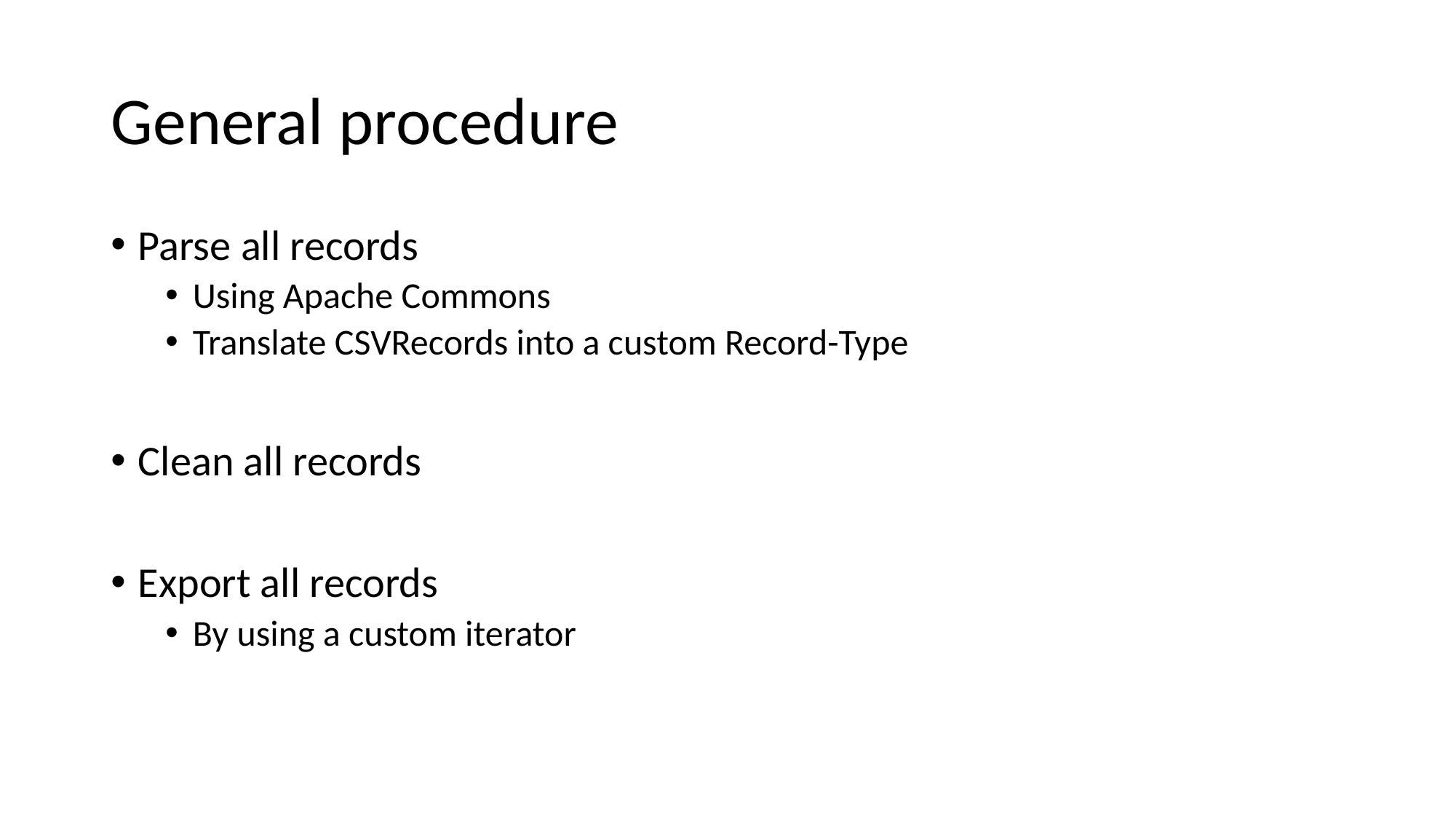

# General procedure
Parse all records
Using Apache Commons
Translate CSVRecords into a custom Record-Type

Clean all records

Export all records
By using a custom iterator